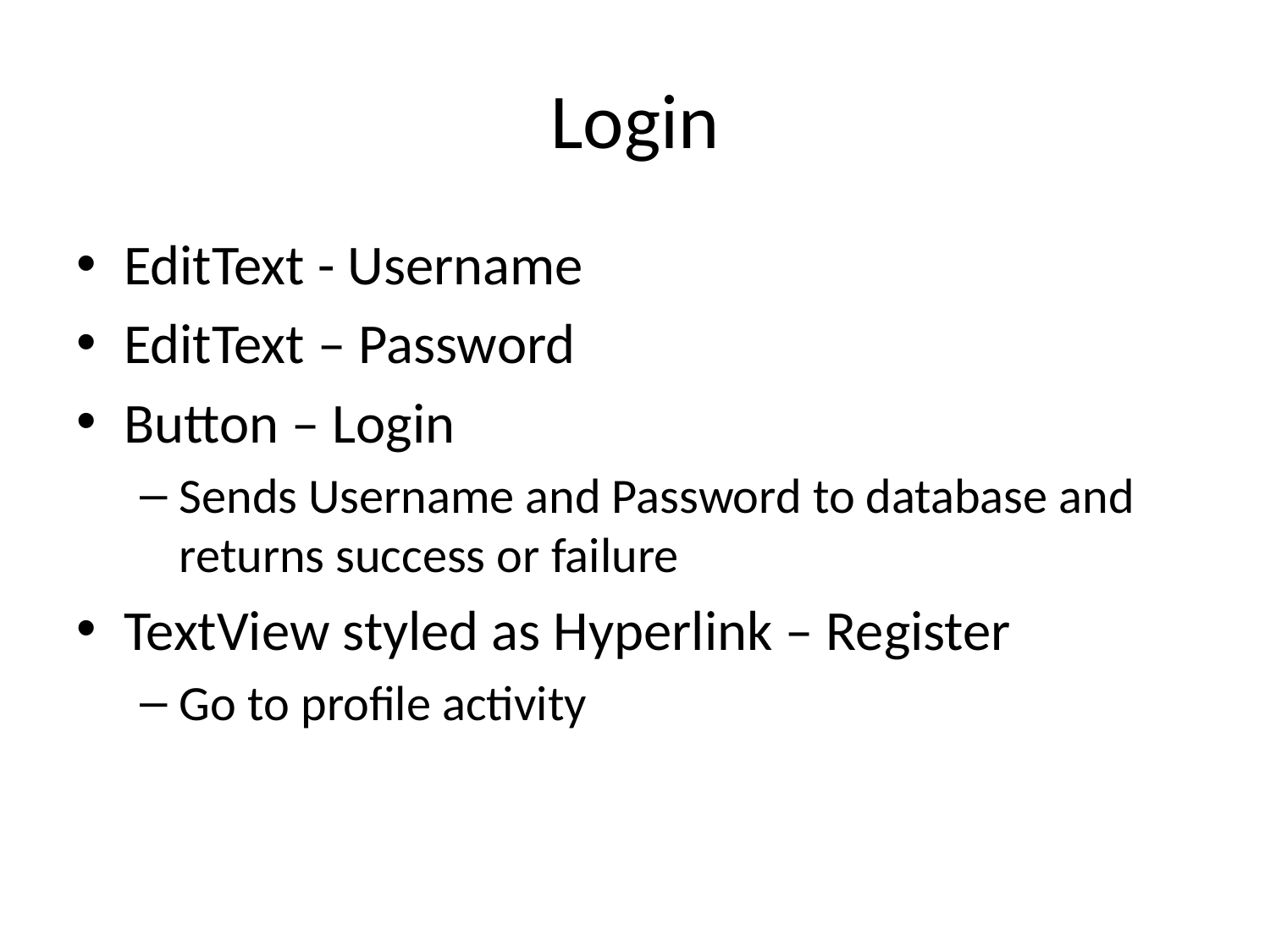

# Login
EditText - Username
EditText – Password
Button – Login
Sends Username and Password to database and returns success or failure
TextView styled as Hyperlink – Register
Go to profile activity